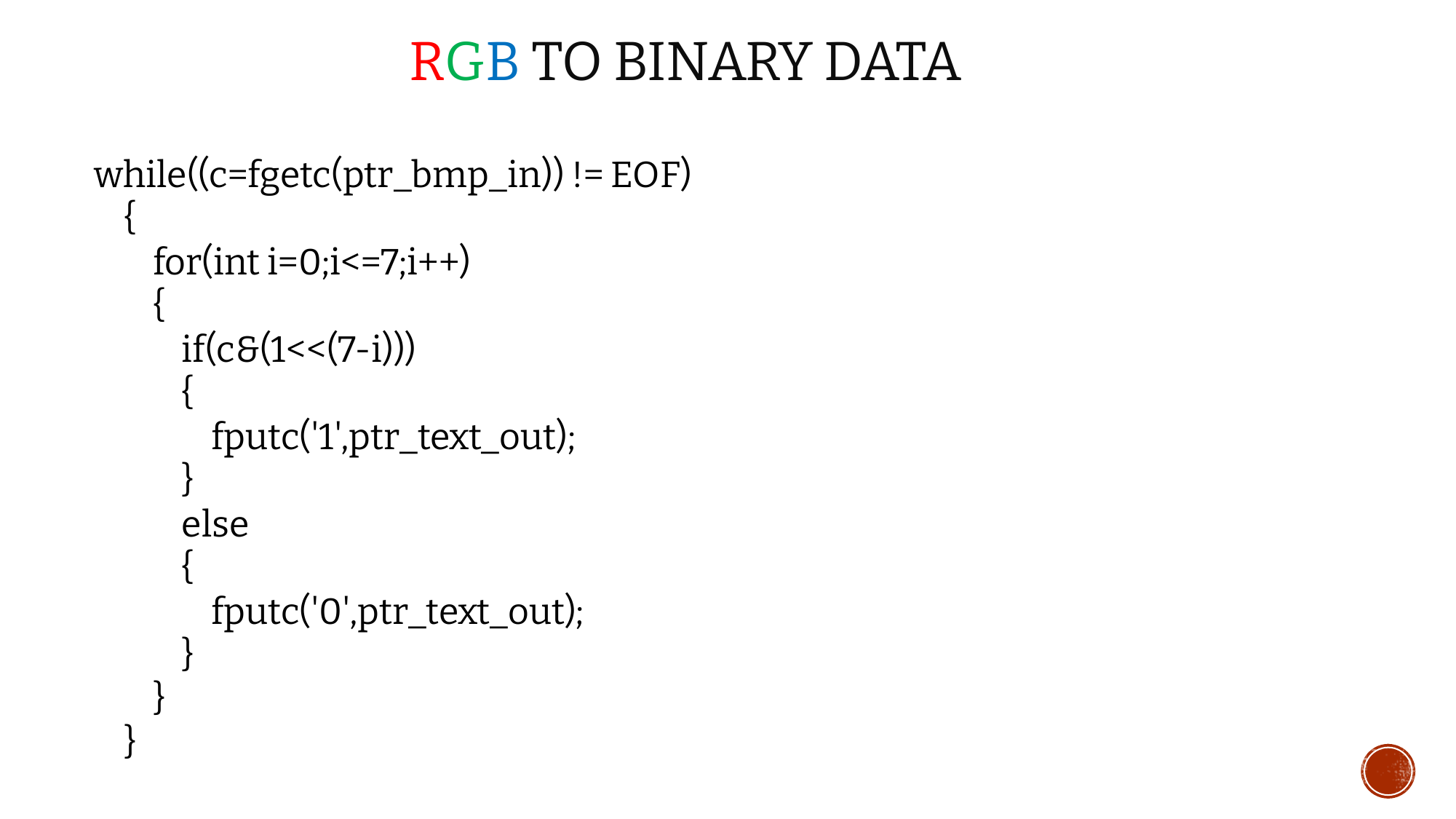

RGB TO BINARY DATA
while((c=fgetc(ptr_bmp_in)) != EOF)
    {
        for(int i=0;i<=7;i++)
        {
            if(c&(1<<(7-i)))
            {
                fputc('1',ptr_text_out);
            }
            else
            {
                fputc('0',ptr_text_out);
            }
        }
    }